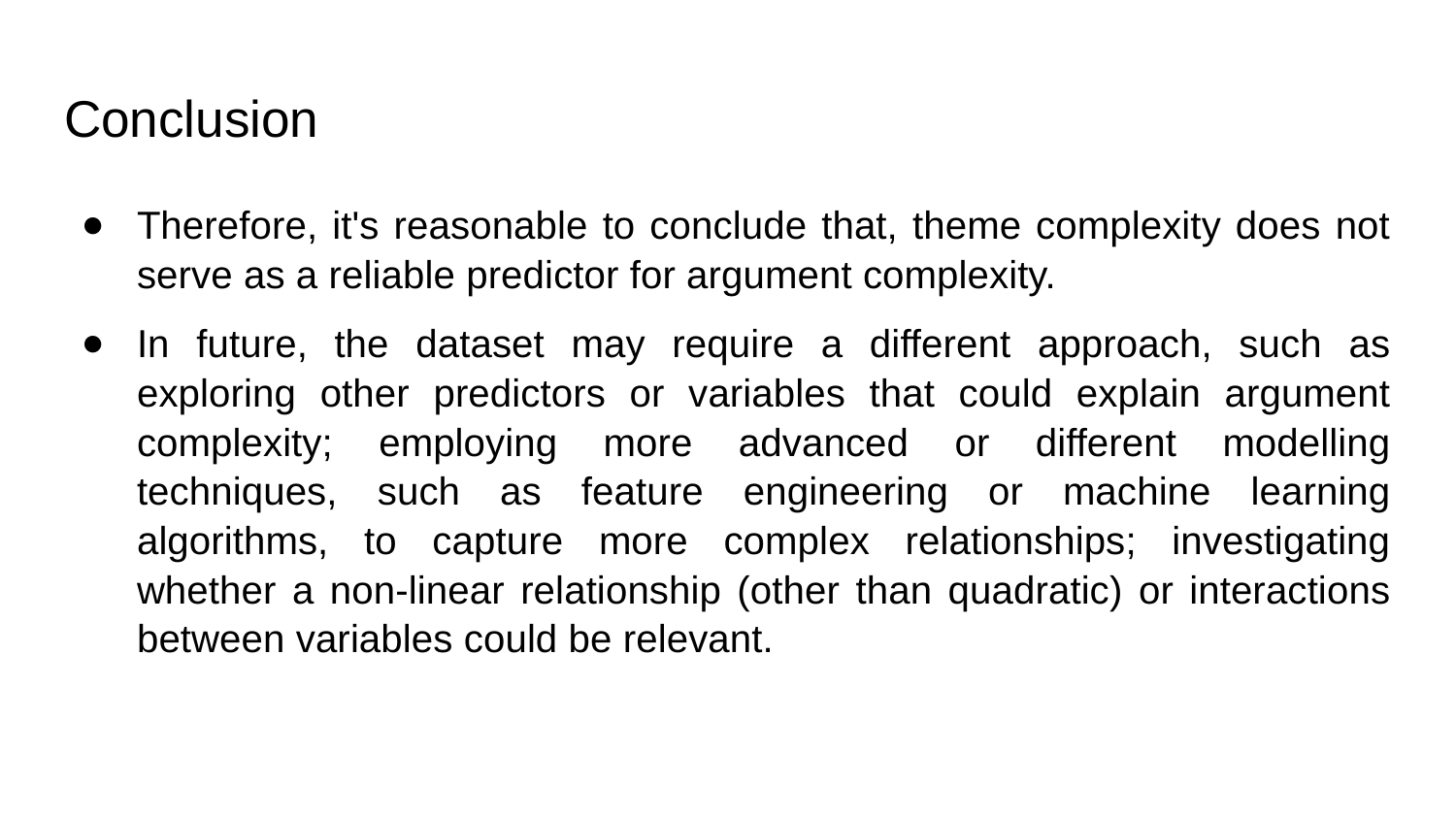

# Conclusion
Therefore, it's reasonable to conclude that, theme complexity does not serve as a reliable predictor for argument complexity.
In future, the dataset may require a different approach, such as exploring other predictors or variables that could explain argument complexity; employing more advanced or different modelling techniques, such as feature engineering or machine learning algorithms, to capture more complex relationships; investigating whether a non-linear relationship (other than quadratic) or interactions between variables could be relevant.